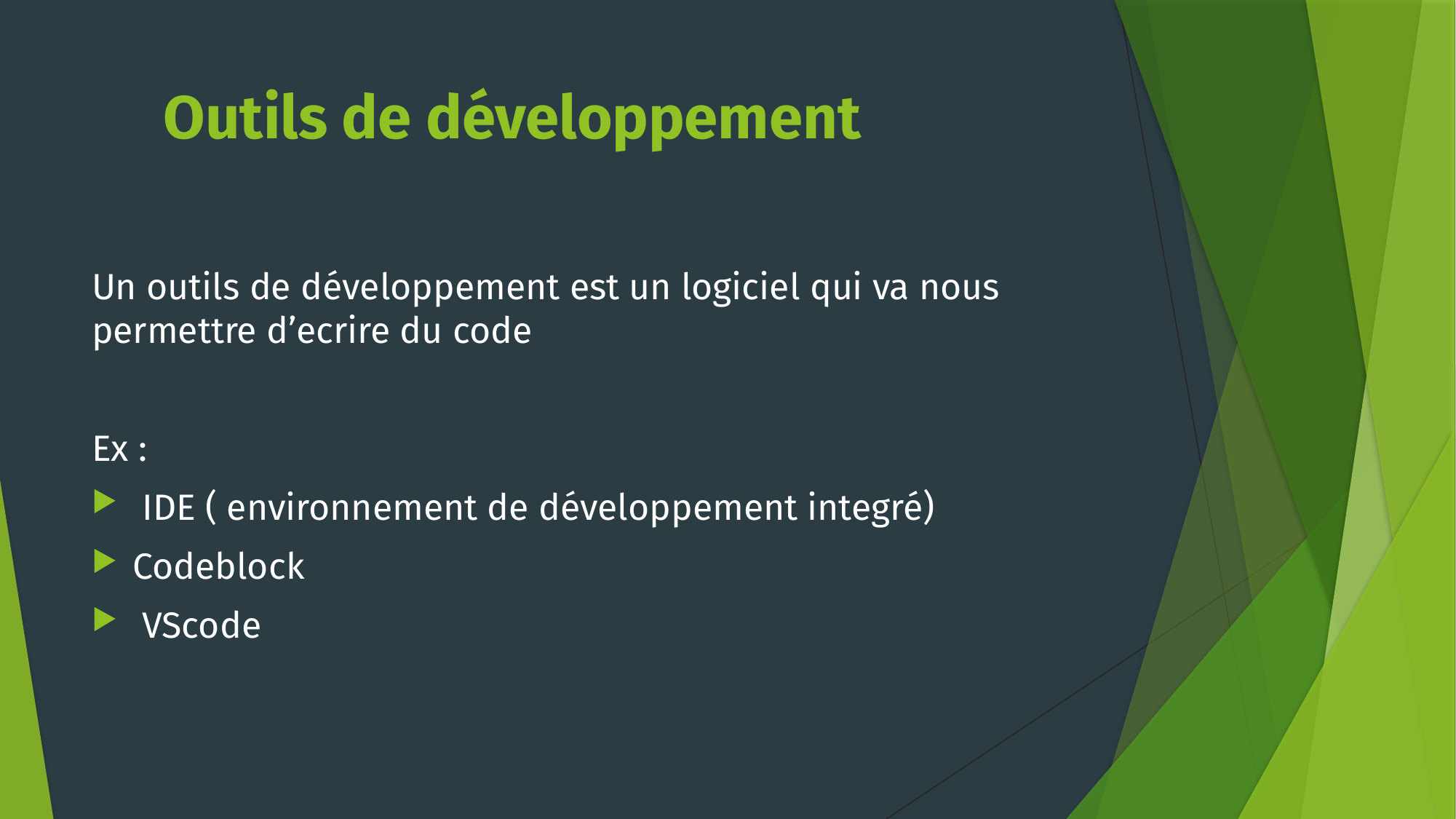

# Outils de développement
Un outils de développement est un logiciel qui va nous permettre d’ecrire du code

Ex :
 IDE ( environnement de développement integré)
Codeblock
 VScode